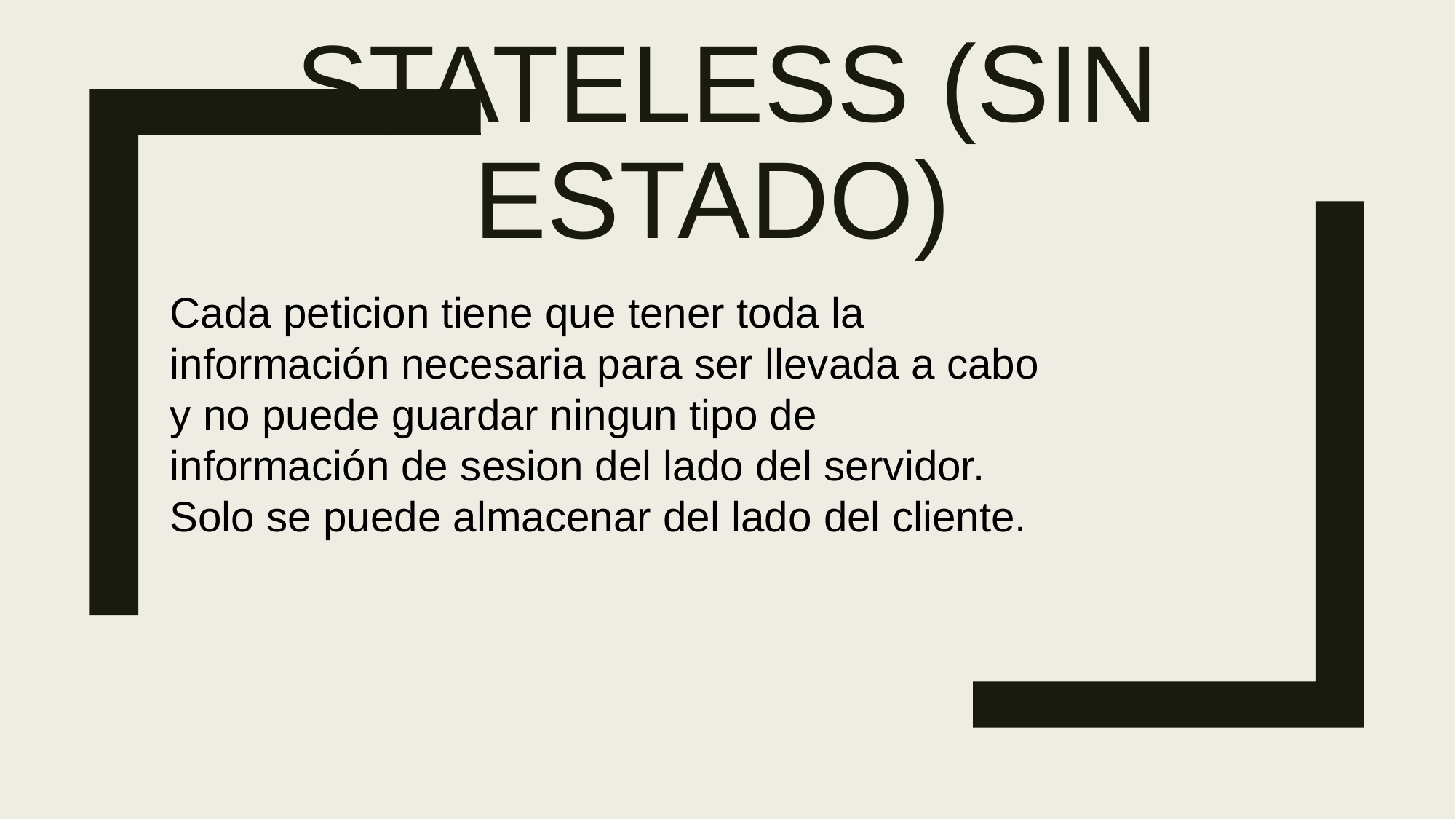

# Stateless (Sin Estado)
Cada peticion tiene que tener toda la información necesaria para ser llevada a cabo y no puede guardar ningun tipo de información de sesion del lado del servidor. Solo se puede almacenar del lado del cliente.